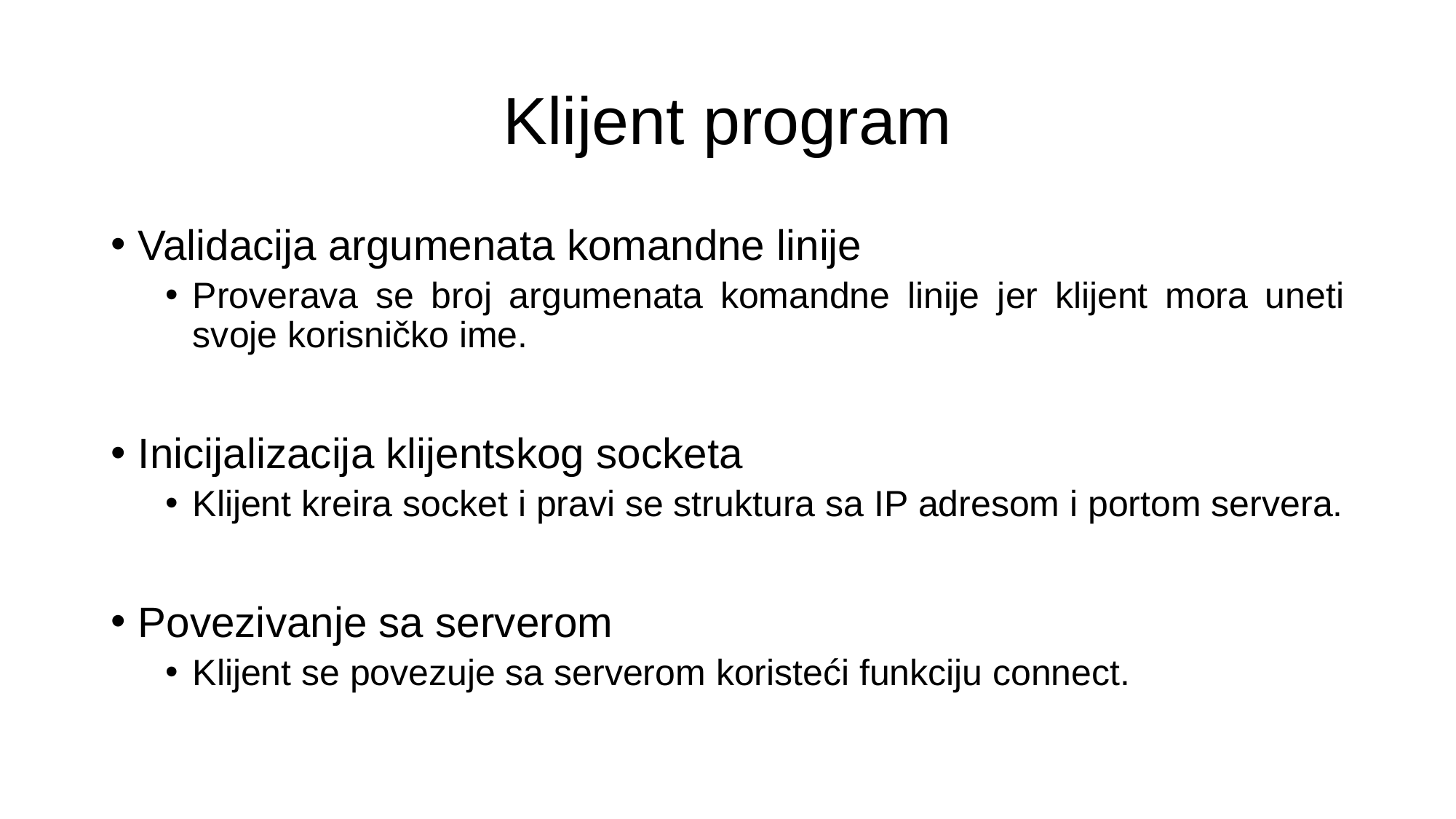

# Klijent program
Validacija argumenata komandne linije
Proverava se broj argumenata komandne linije jer klijent mora uneti svoje korisničko ime.

Inicijalizacija klijentskog socketa
Klijent kreira socket i pravi se struktura sa IP adresom i portom servera.

Povezivanje sa serverom
Klijent se povezuje sa serverom koristeći funkciju connect.